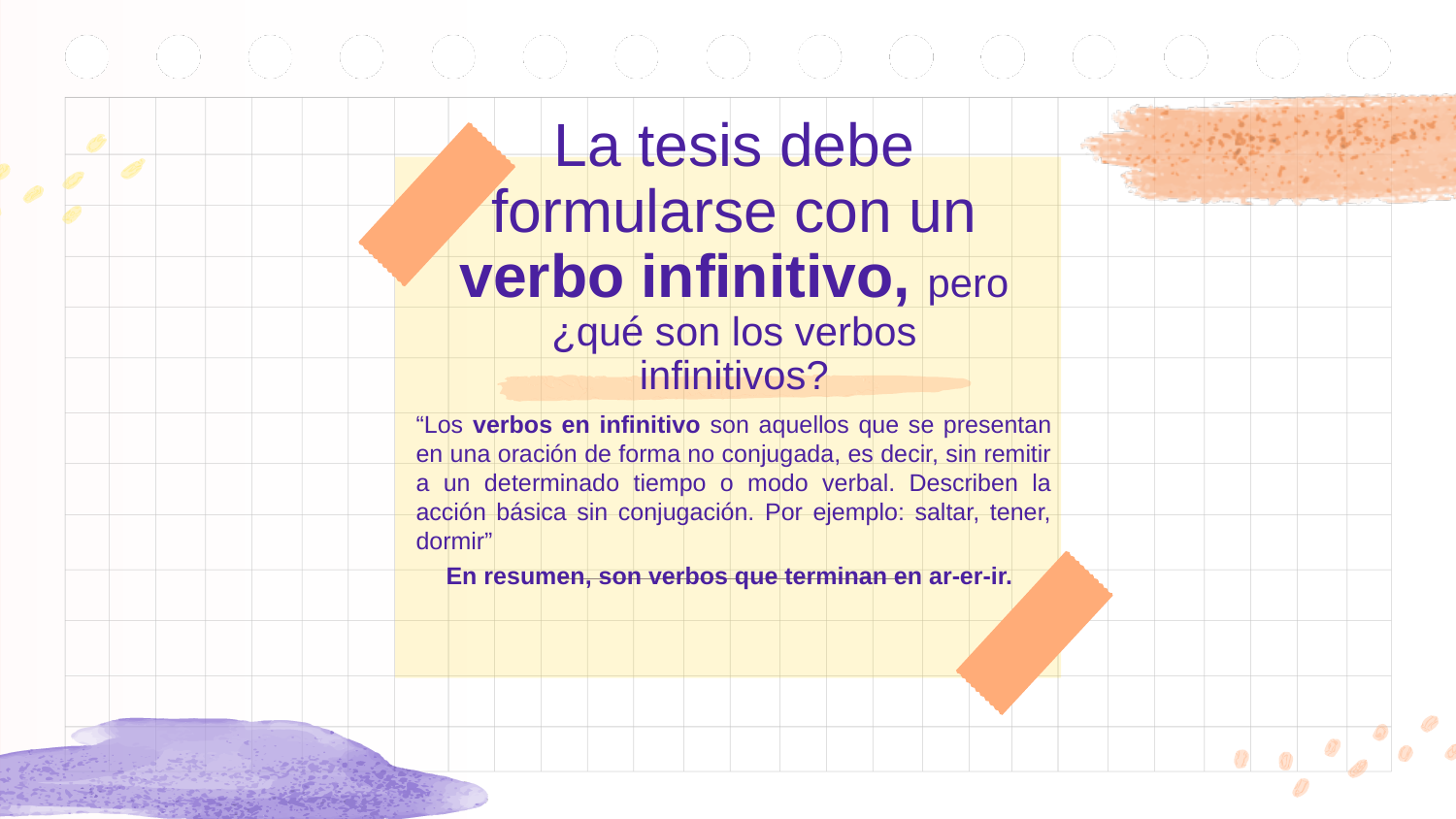

# La tesis debe formularse con un verbo infinitivo, pero ¿qué son los verbos infinitivos?

“Los verbos en infinitivo son aquellos que se presentan en una oración de forma no conjugada, es decir, sin remitir a un determinado tiempo o modo verbal. Describen la acción básica sin conjugación. Por ejemplo: saltar, tener, dormir”
En resumen, son verbos que terminan en ar-er-ir.